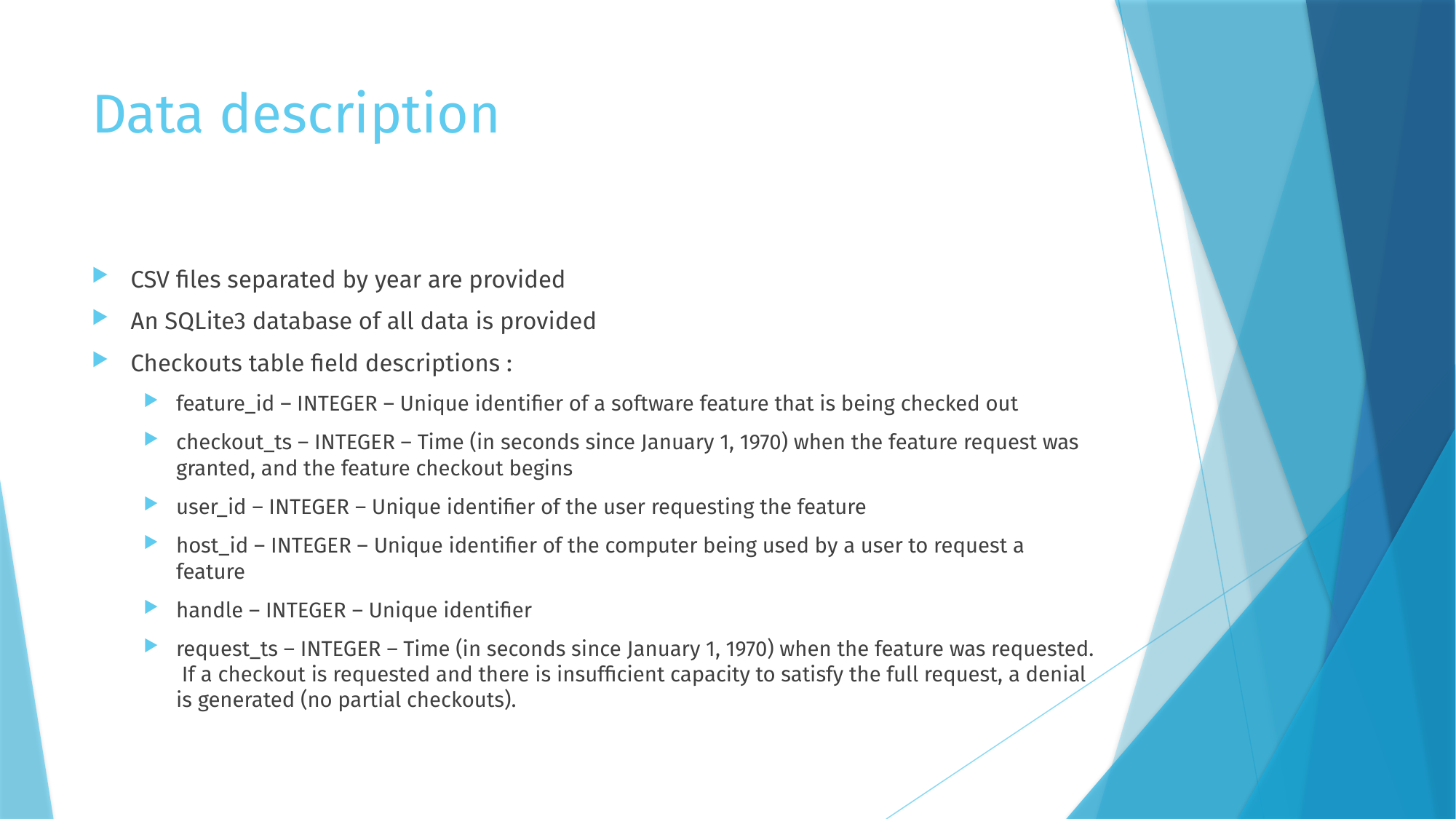

# Data description
CSV files separated by year are provided
An SQLite3 database of all data is provided
Checkouts table field descriptions :
feature_id – INTEGER – Unique identifier of a software feature that is being checked out
checkout_ts – INTEGER – Time (in seconds since January 1, 1970) when the feature request was granted, and the feature checkout begins
user_id – INTEGER – Unique identifier of the user requesting the feature
host_id – INTEGER – Unique identifier of the computer being used by a user to request a feature
handle – INTEGER – Unique identifier
request_ts – INTEGER – Time (in seconds since January 1, 1970) when the feature was requested.  If a checkout is requested and there is insufficient capacity to satisfy the full request, a denial is generated (no partial checkouts).